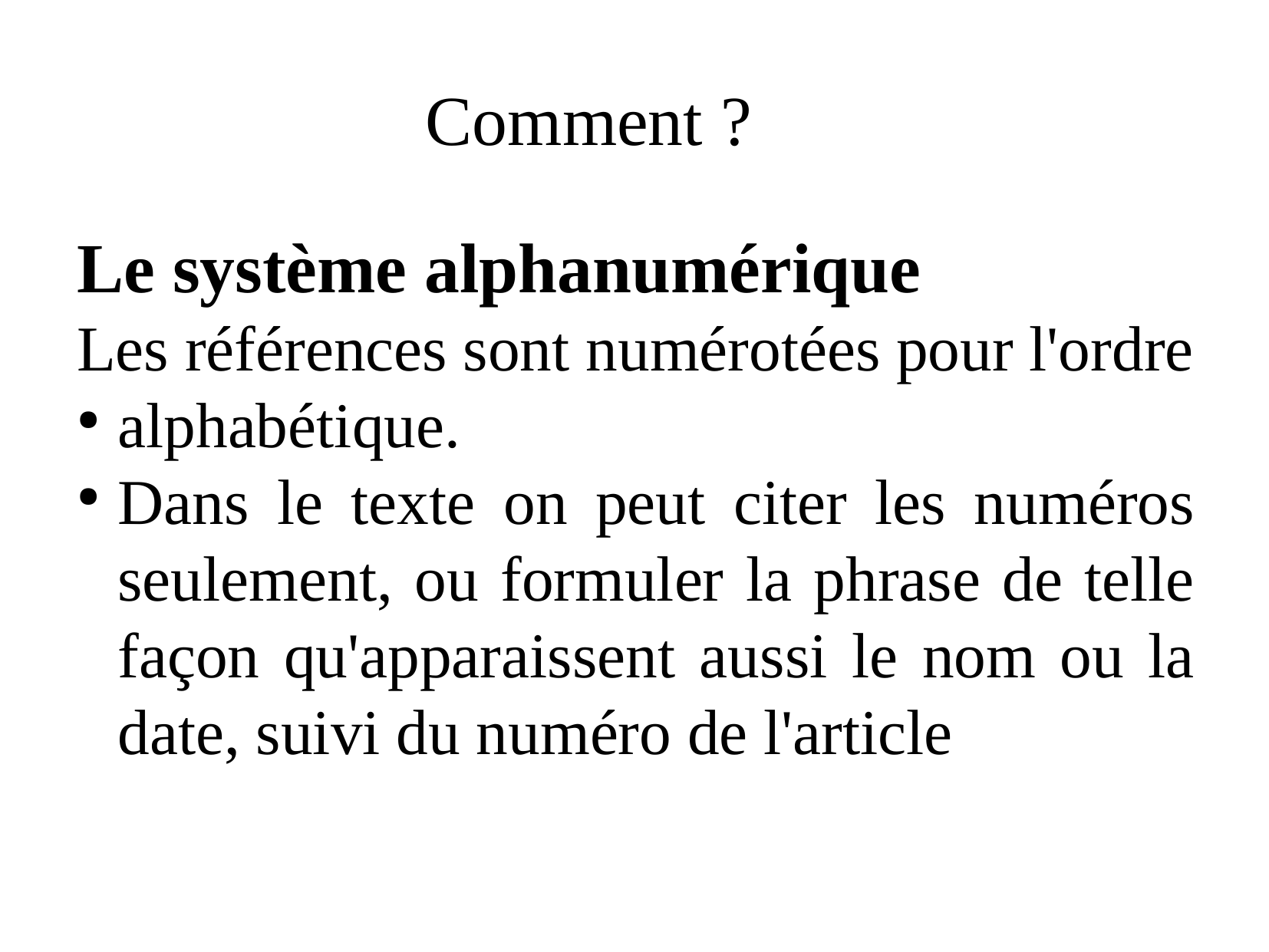

Comment ?
Le système alphanumérique
Les références sont numérotées pour l'ordre
alphabétique.
Dans le texte on peut citer les numéros seulement, ou formuler la phrase de telle façon qu'apparaissent aussi le nom ou la date, suivi du numéro de l'article